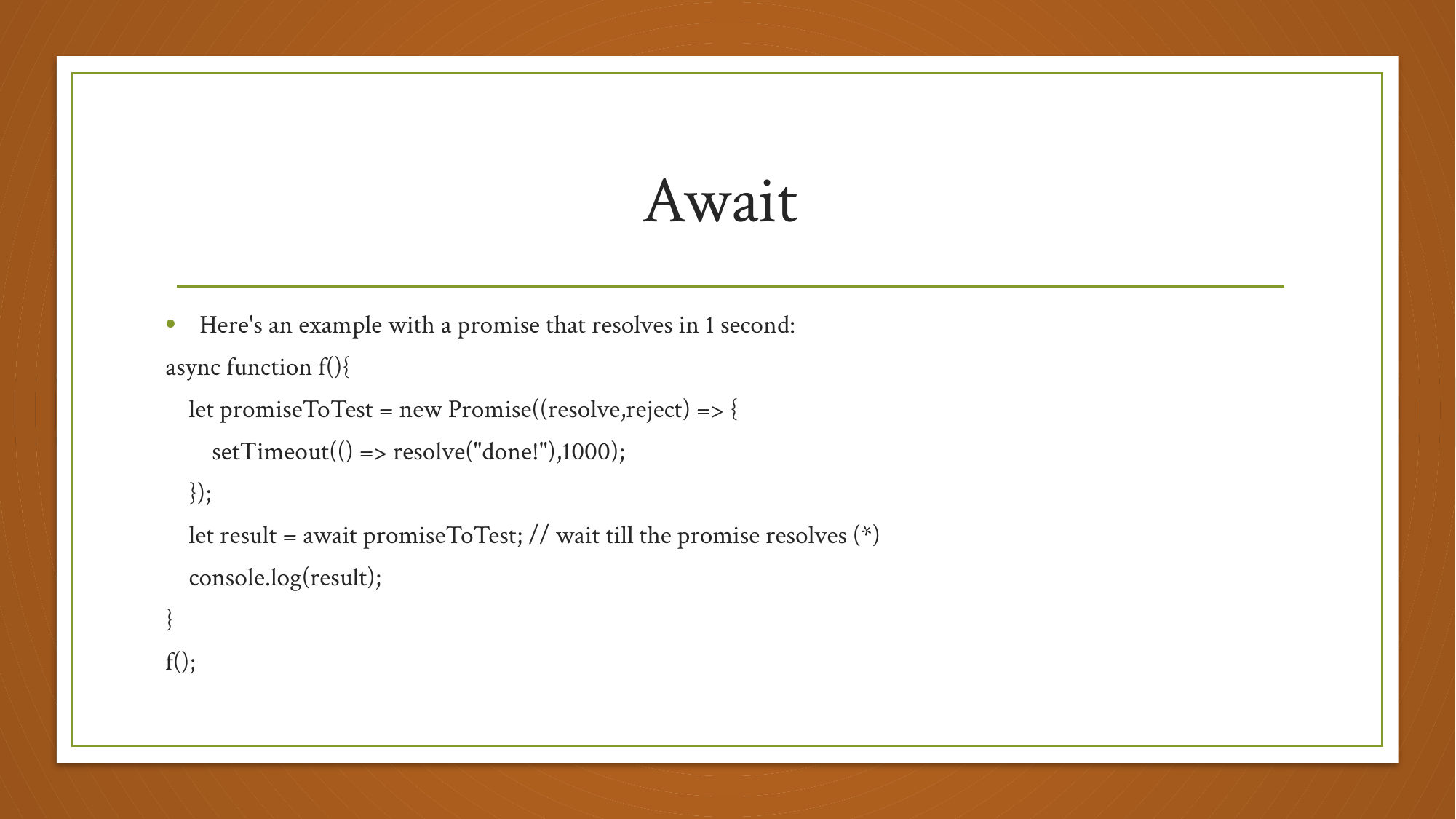

# Await
Here's an example with a promise that resolves in 1 second:
async function f(){
    let promiseToTest = new Promise((resolve,reject) => {
        setTimeout(() => resolve("done!"),1000);
    });
    let result = await promiseToTest; // wait till the promise resolves (*)
    console.log(result);
}
f();